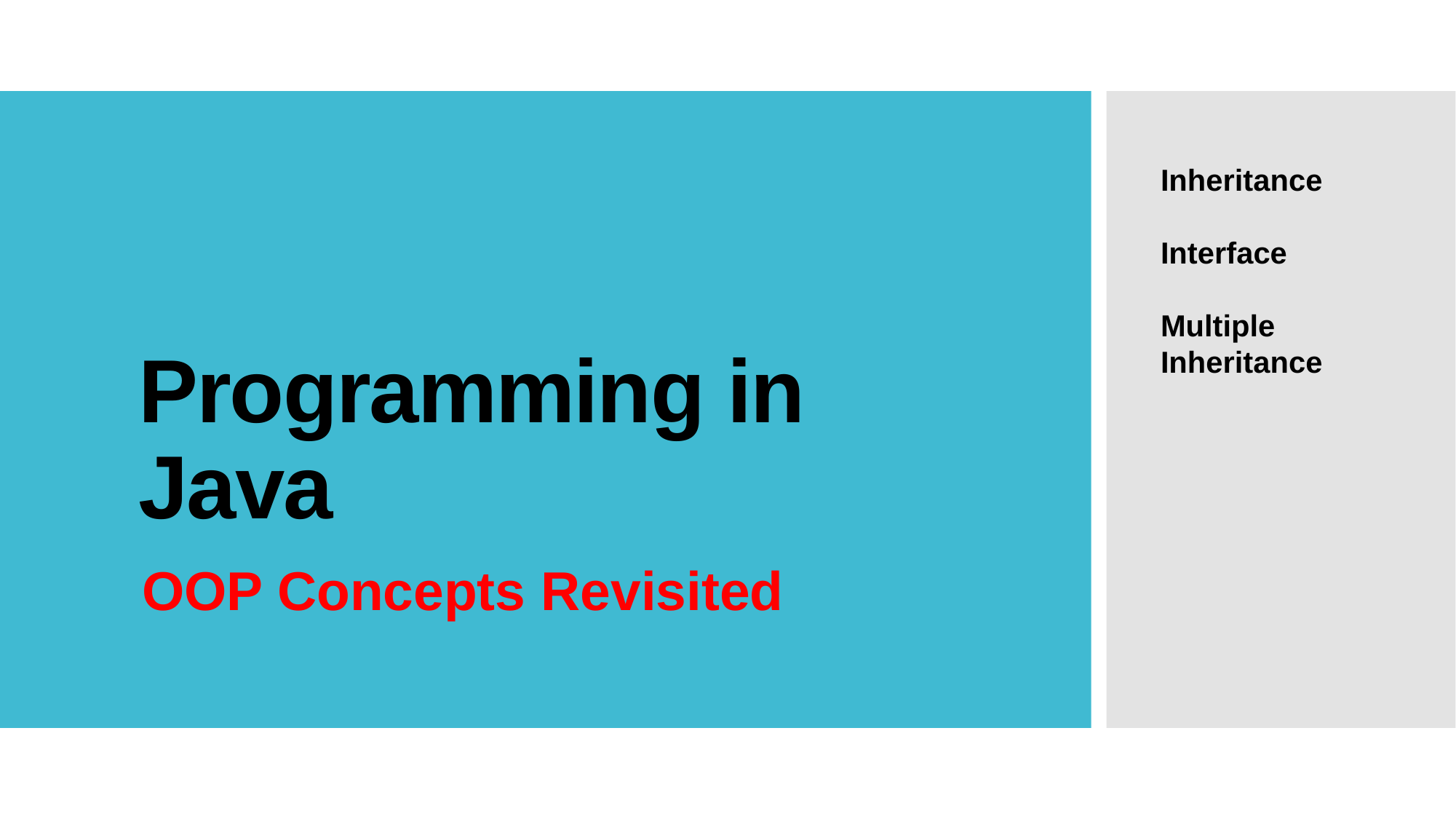

# Programming in Java
Inheritance

Interface

Multiple Inheritance

OOP Concepts Revisited